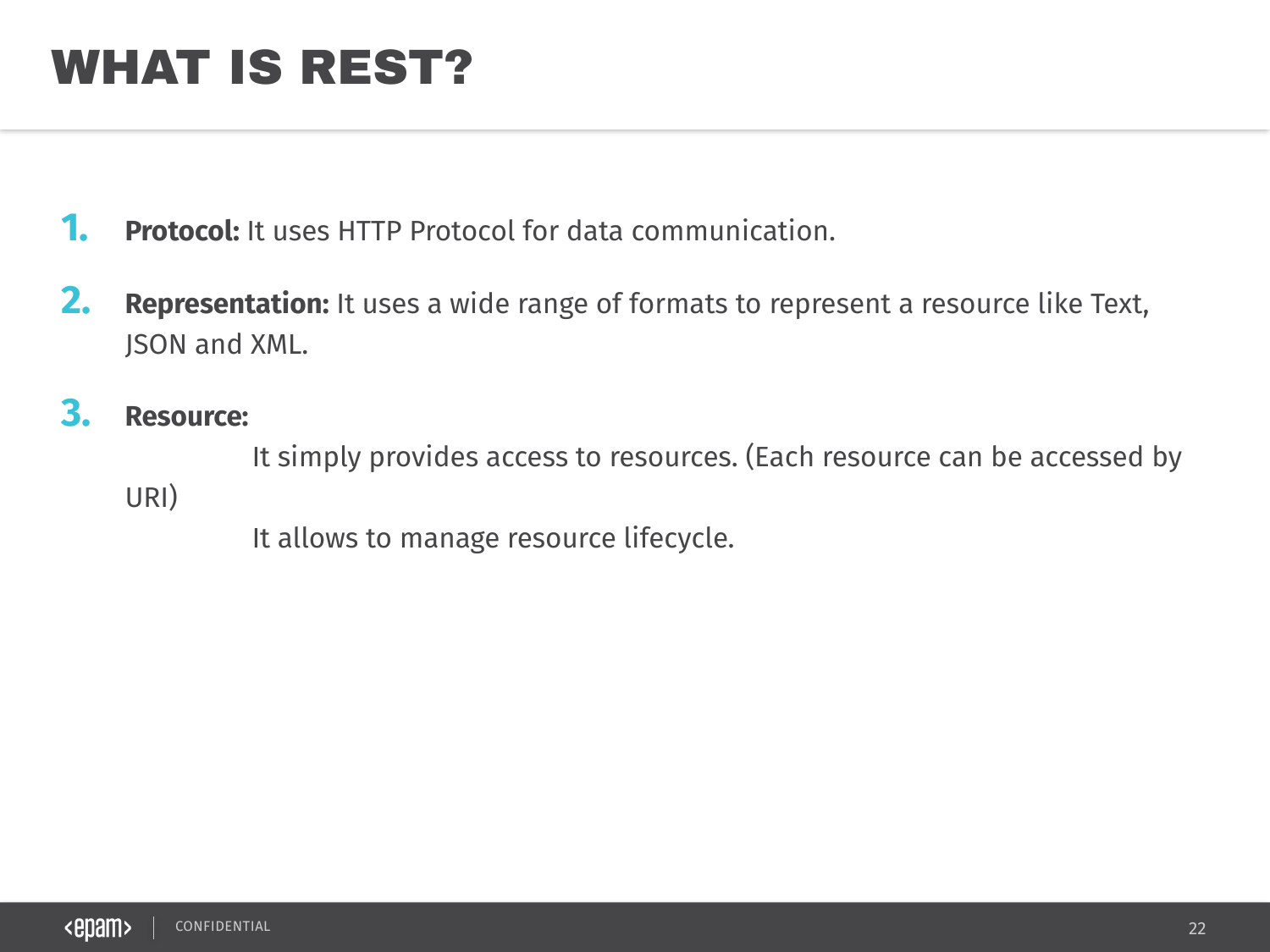

WHAT IS REST?
Protocol: It uses HTTP Protocol for data communication.
Representation: It uses a wide range of formats to represent a resource like Text, JSON and XML.
Resource:
	It simply provides access to resources. (Each resource can be accessed by URI)
	It allows to manage resource lifecycle.